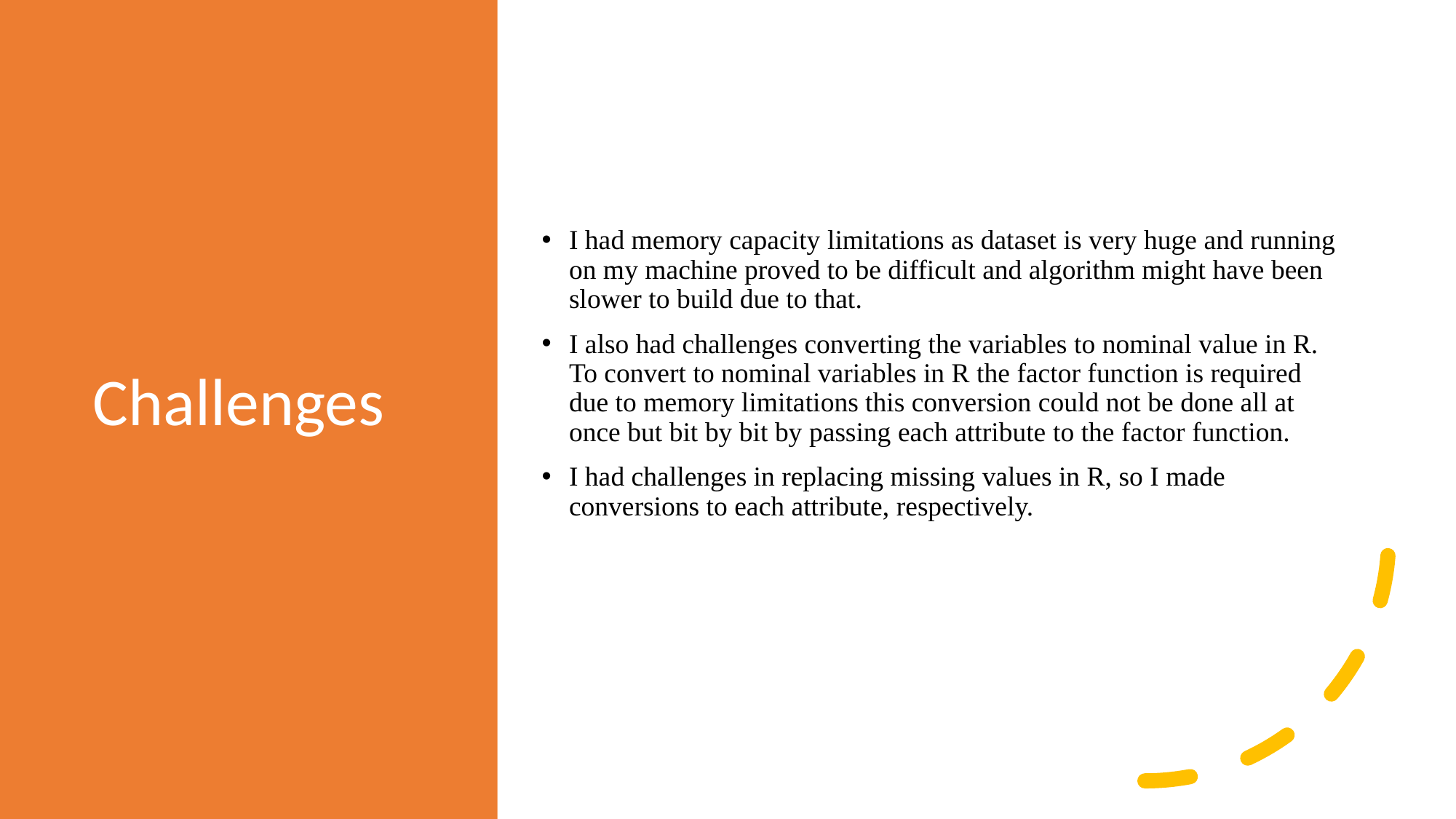

# Challenges
I had memory capacity limitations as dataset is very huge and running on my machine proved to be difficult and algorithm might have been slower to build due to that.
I also had challenges converting the variables to nominal value in R. To convert to nominal variables in R the factor function is required due to memory limitations this conversion could not be done all at once but bit by bit by passing each attribute to the factor function.
I had challenges in replacing missing values in R, so I made conversions to each attribute, respectively.